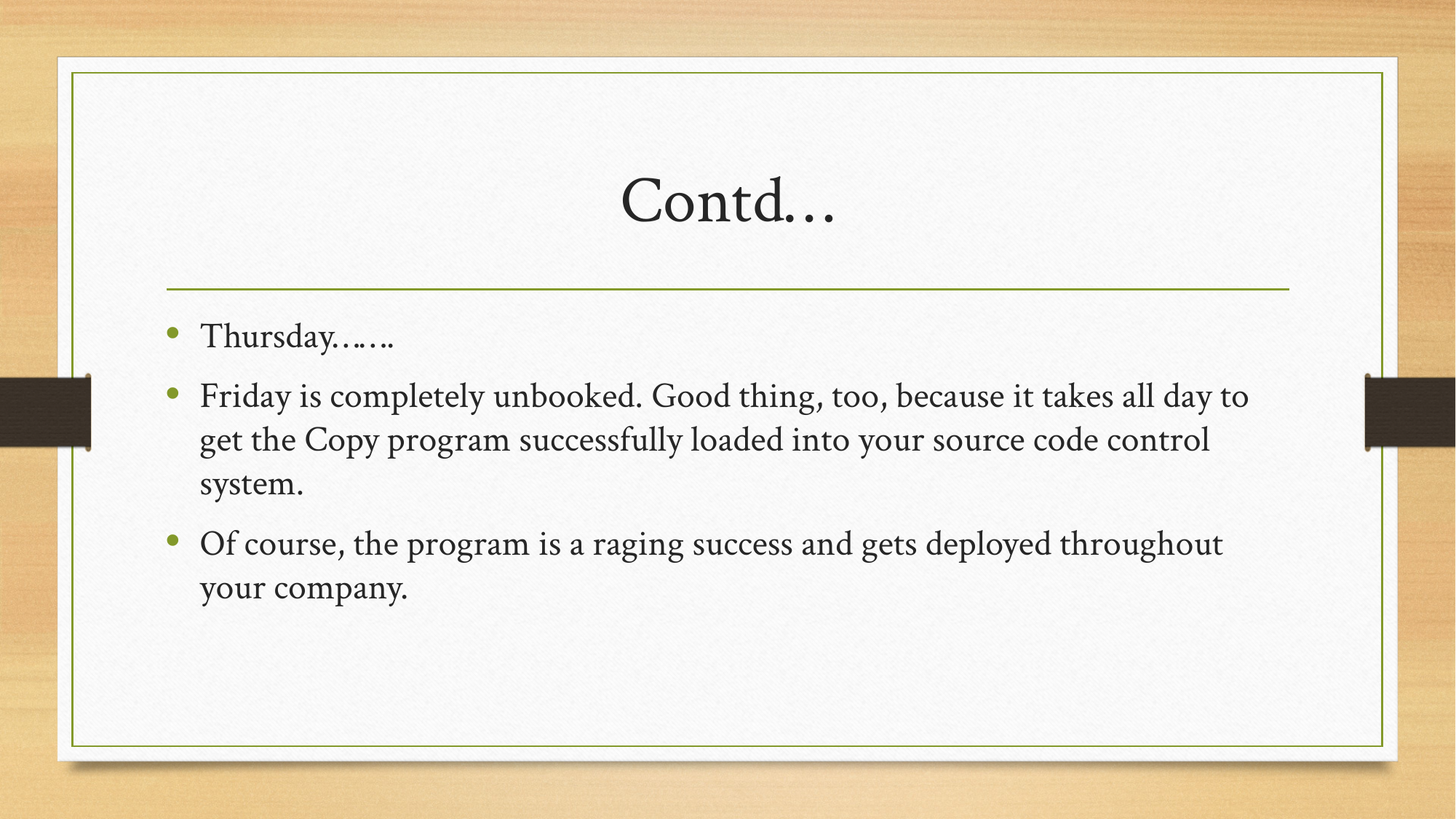

# Contd…
Thursday…….
Friday is completely unbooked. Good thing, too, because it takes all day to get the Copy program successfully loaded into your source code control system.
Of course, the program is a raging success and gets deployed throughout your company.